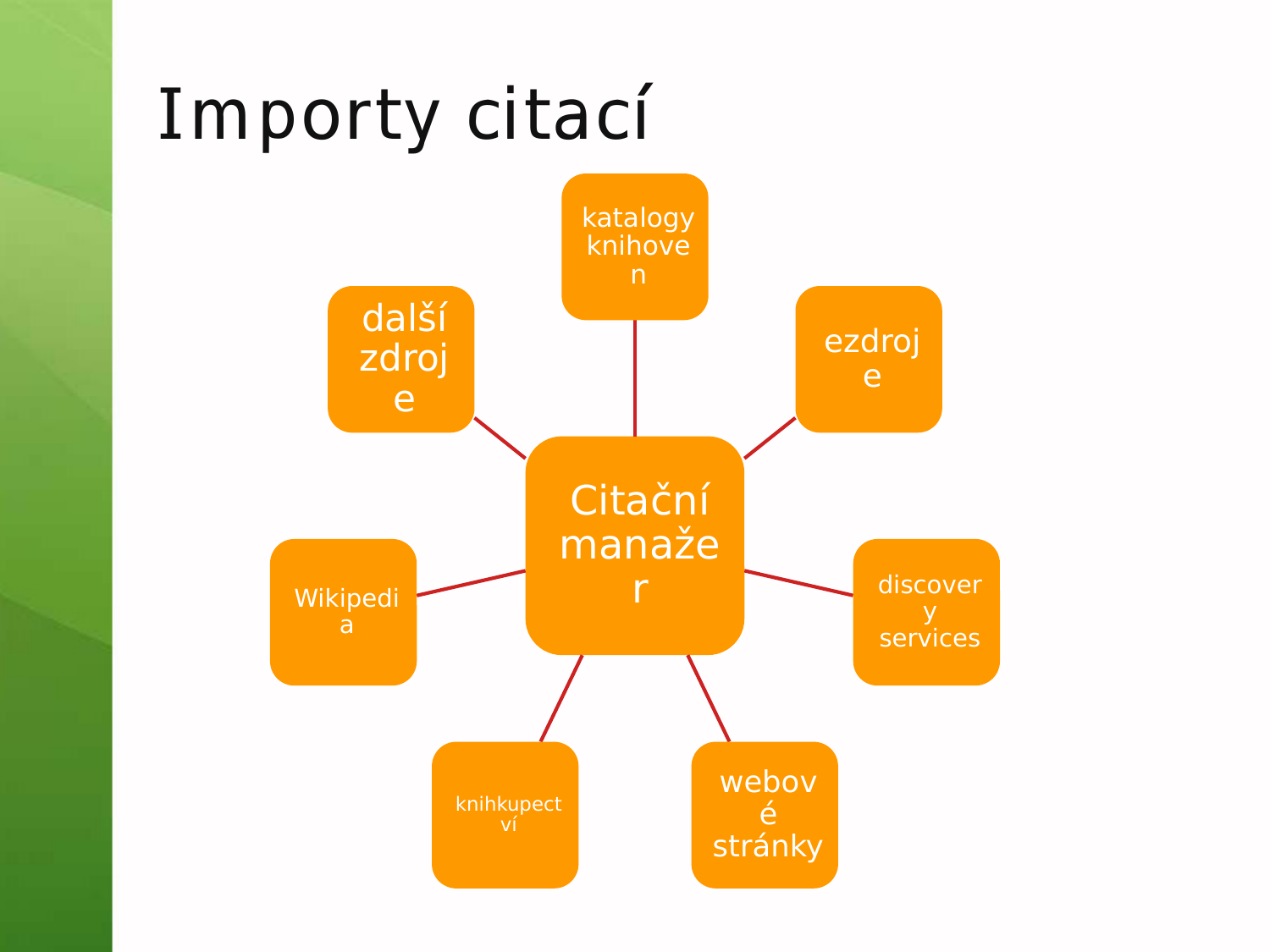

Importy citací
Citační manažer
katalogy knihoven
ezdroje
discovery services
webové stránky
knihkupectví
Wikipedia
další zdroje